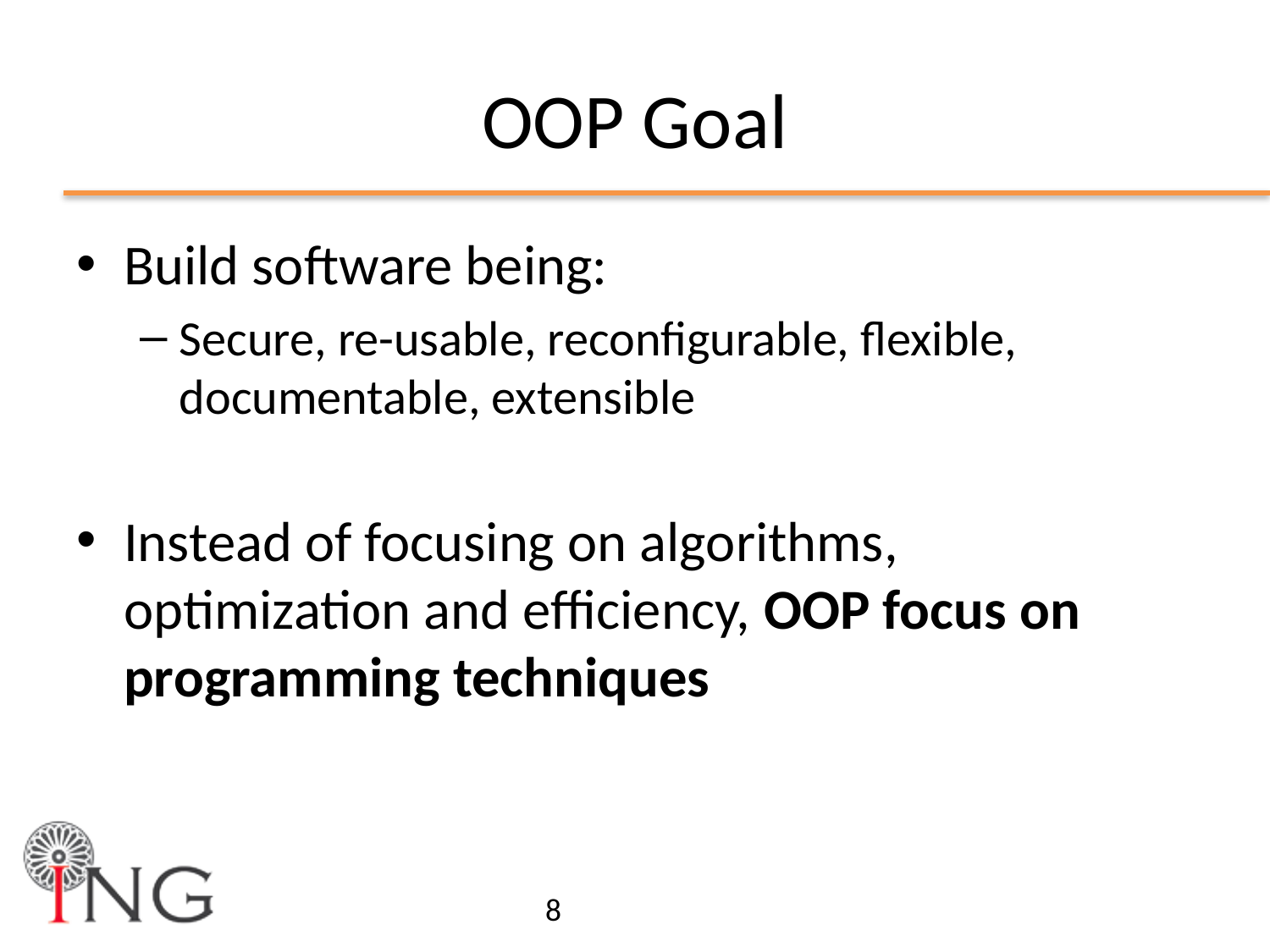

# OOP Goal
Build software being:
Secure, re-usable, reconfigurable, flexible, documentable, extensible

Instead of focusing on algorithms, optimization and efficiency, OOP focus on  programming techniques
8